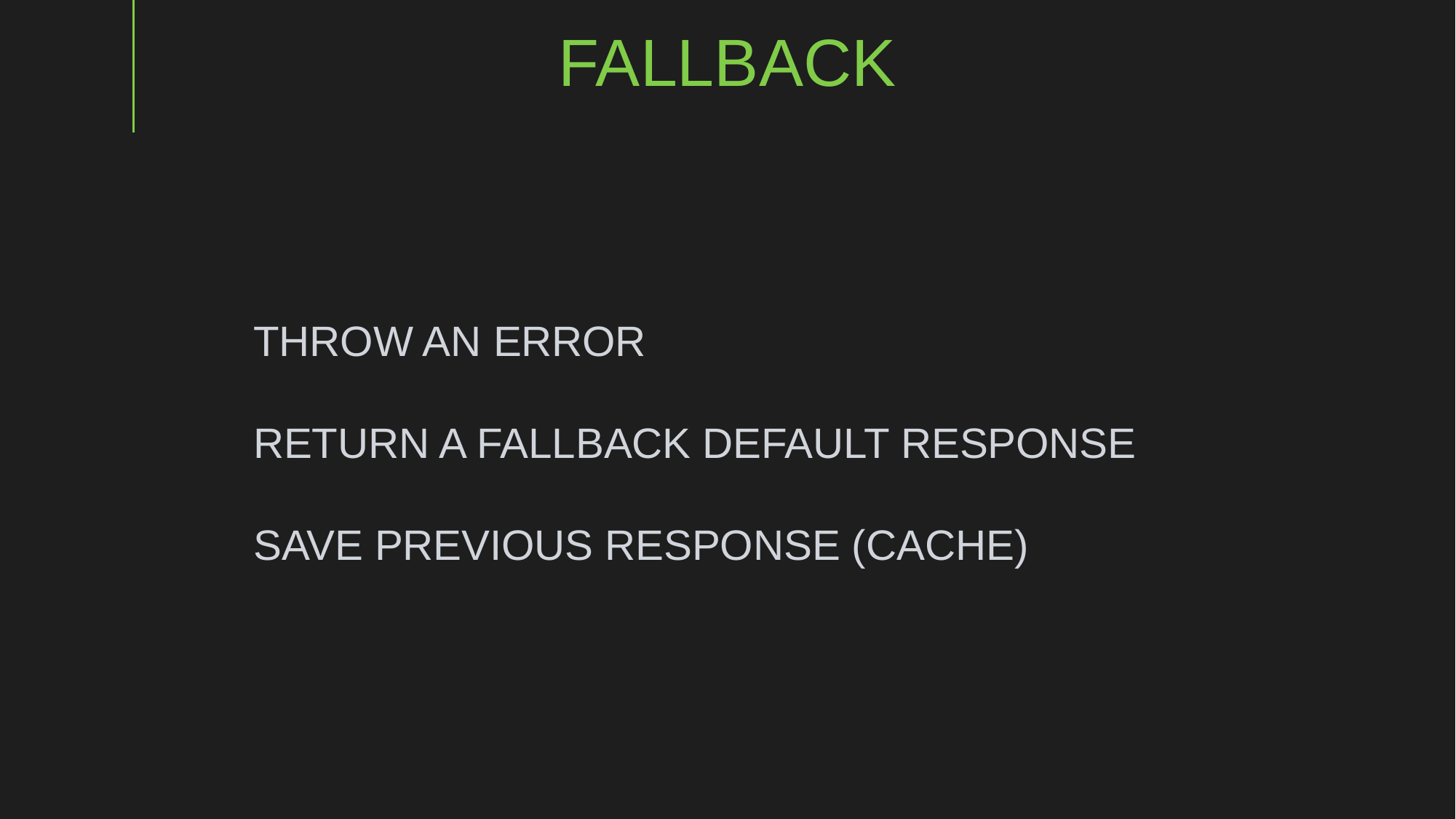

FALLBACK
	THROW AN ERROR
	RETURN A FALLBACK DEFAULT RESPONSE
	SAVE PREVIOUS RESPONSE (CACHE)